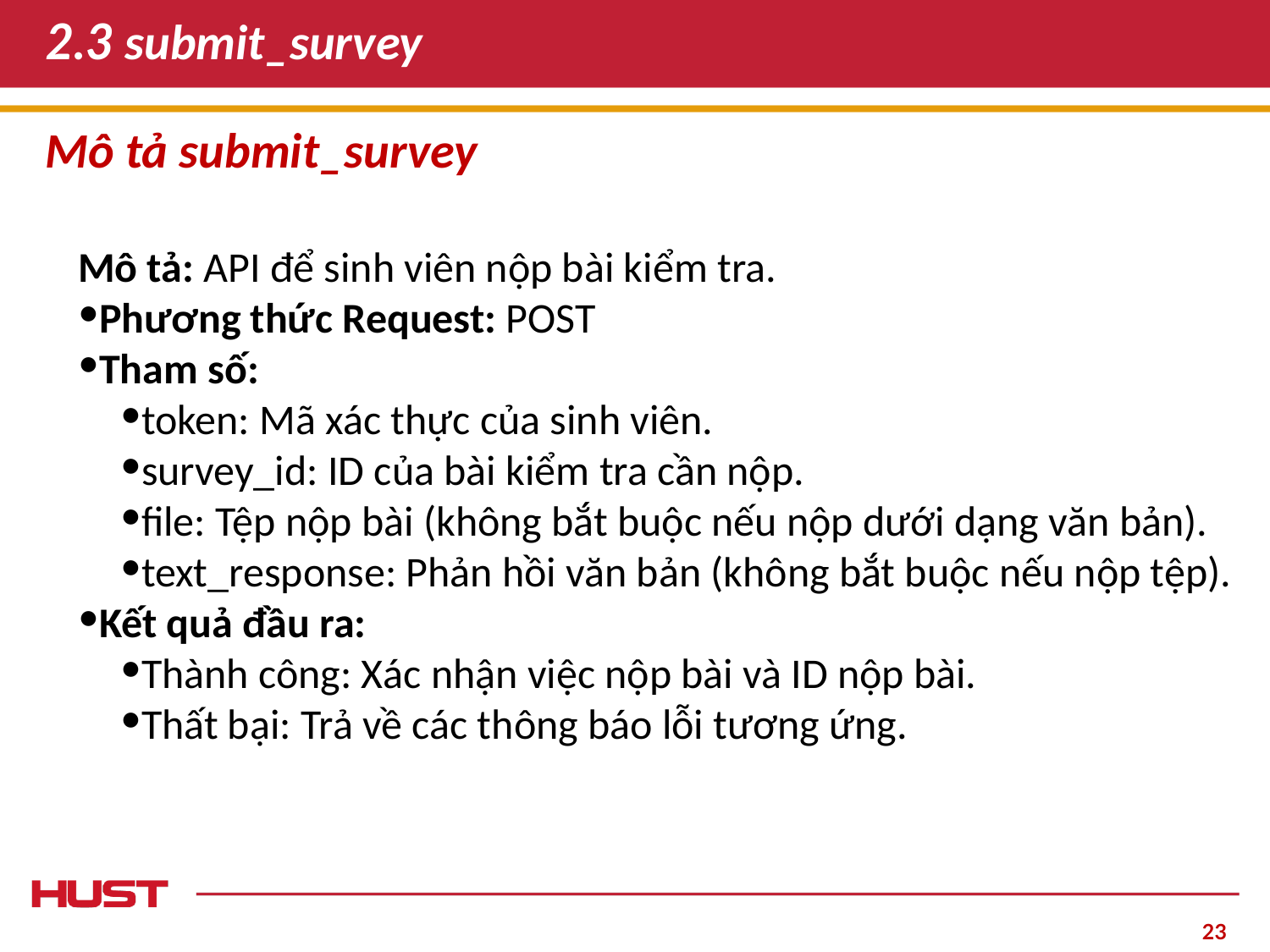

# 2.3 submit_survey
Mô tả submit_survey

Mô tả: API để sinh viên nộp bài kiểm tra.
Phương thức Request: POST
Tham số:
token: Mã xác thực của sinh viên.
survey_id: ID của bài kiểm tra cần nộp.
file: Tệp nộp bài (không bắt buộc nếu nộp dưới dạng văn bản).
text_response: Phản hồi văn bản (không bắt buộc nếu nộp tệp).
Kết quả đầu ra:
Thành công: Xác nhận việc nộp bài và ID nộp bài.
Thất bại: Trả về các thông báo lỗi tương ứng.

23